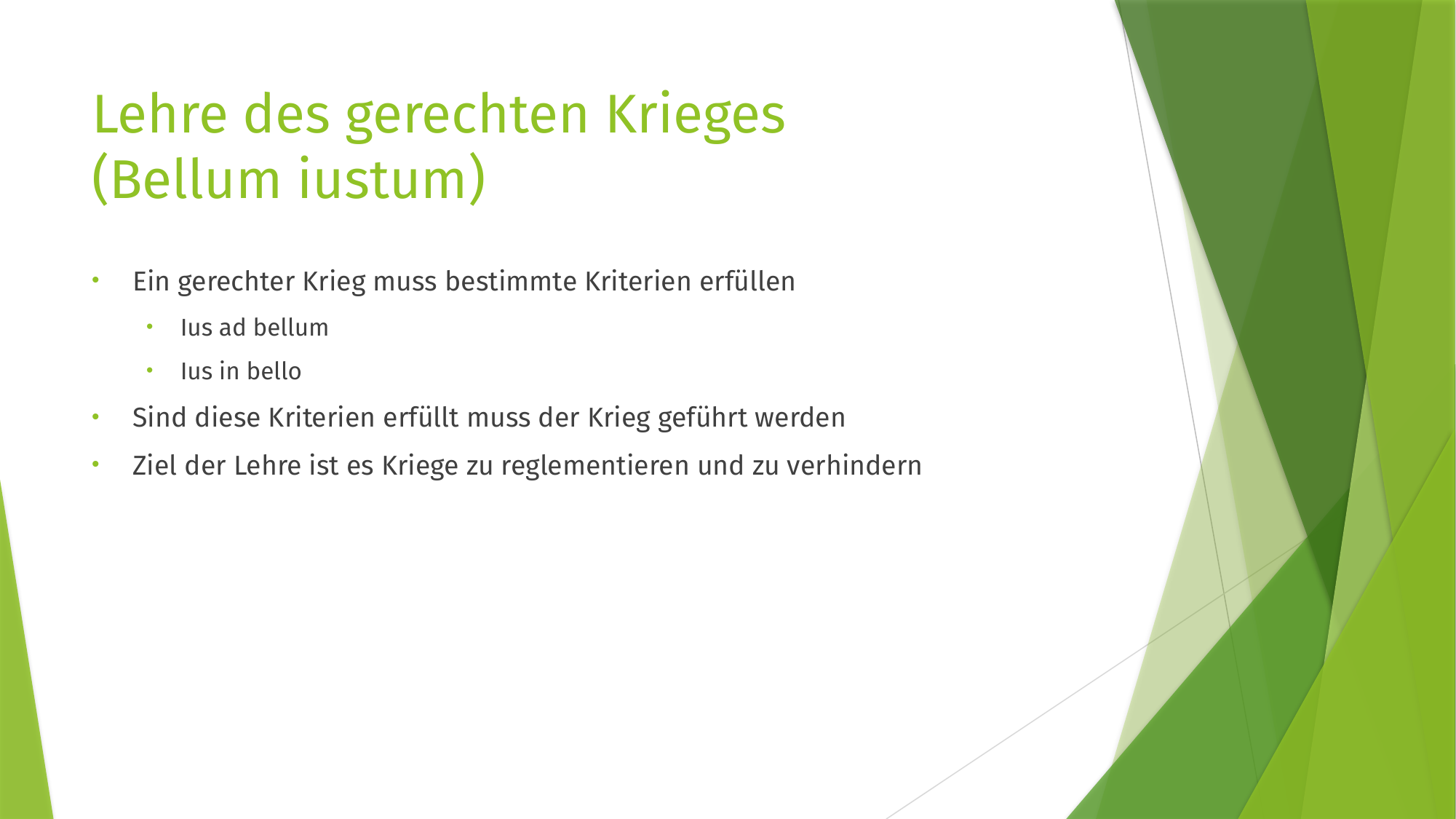

# Lehre des gerechten Krieges (Bellum iustum)
Ein gerechter Krieg muss bestimmte Kriterien erfüllen
Ius ad bellum
Ius in bello
Sind diese Kriterien erfüllt muss der Krieg geführt werden
Ziel der Lehre ist es Kriege zu reglementieren und zu verhindern